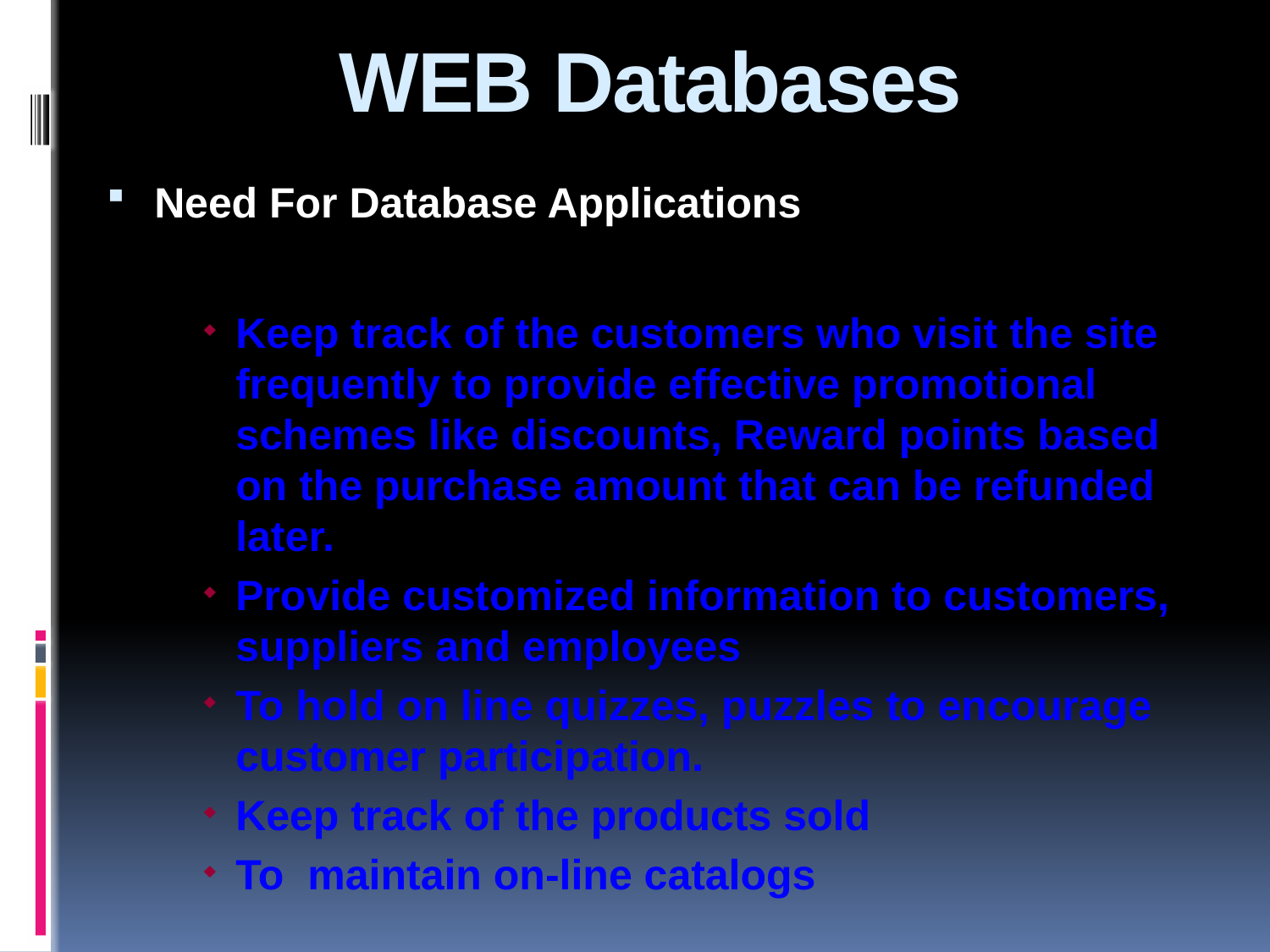

# WEB Databases
Need For Database Applications

Keep track of the customers who visit the site frequently to provide effective promotional schemes like discounts, Reward points based on the purchase amount that can be refunded later.
Provide customized information to customers, suppliers and employees
To hold on line quizzes, puzzles to encourage customer participation.
Keep track of the products sold
To  maintain on-line catalogs